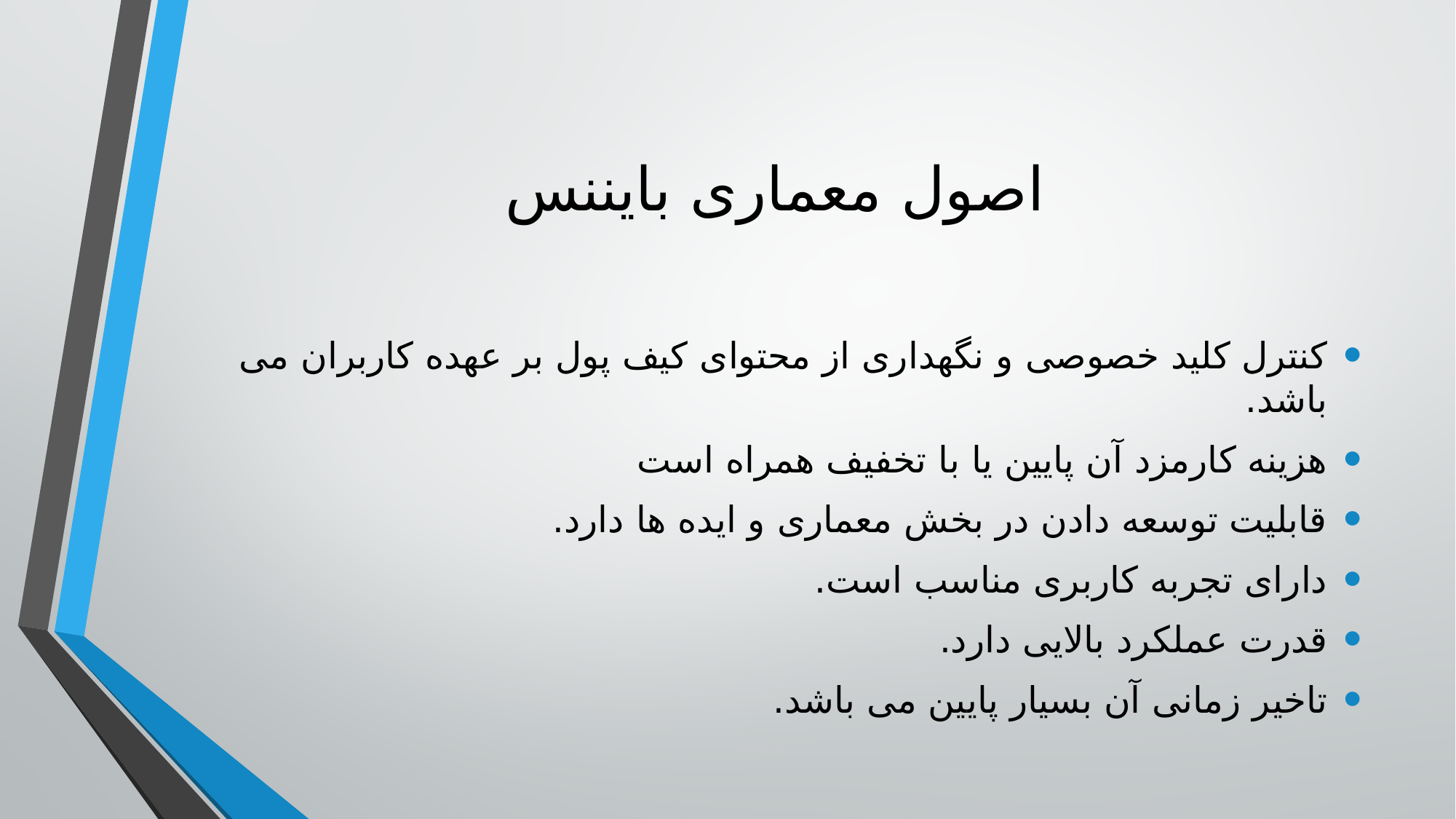

# اصول معماری بایننس
کنترل کلید خصوصی و نگهداری از محتوای کیف پول بر عهده کاربران می باشد.
هزینه کارمزد آن پایین یا با تخفیف همراه است
قابلیت توسعه دادن در بخش معماری و ایده ها دارد.
دارای تجربه کاربری مناسب است.
قدرت عملکرد بالایی دارد.
تاخیر زمانی آن بسیار پایین می باشد.